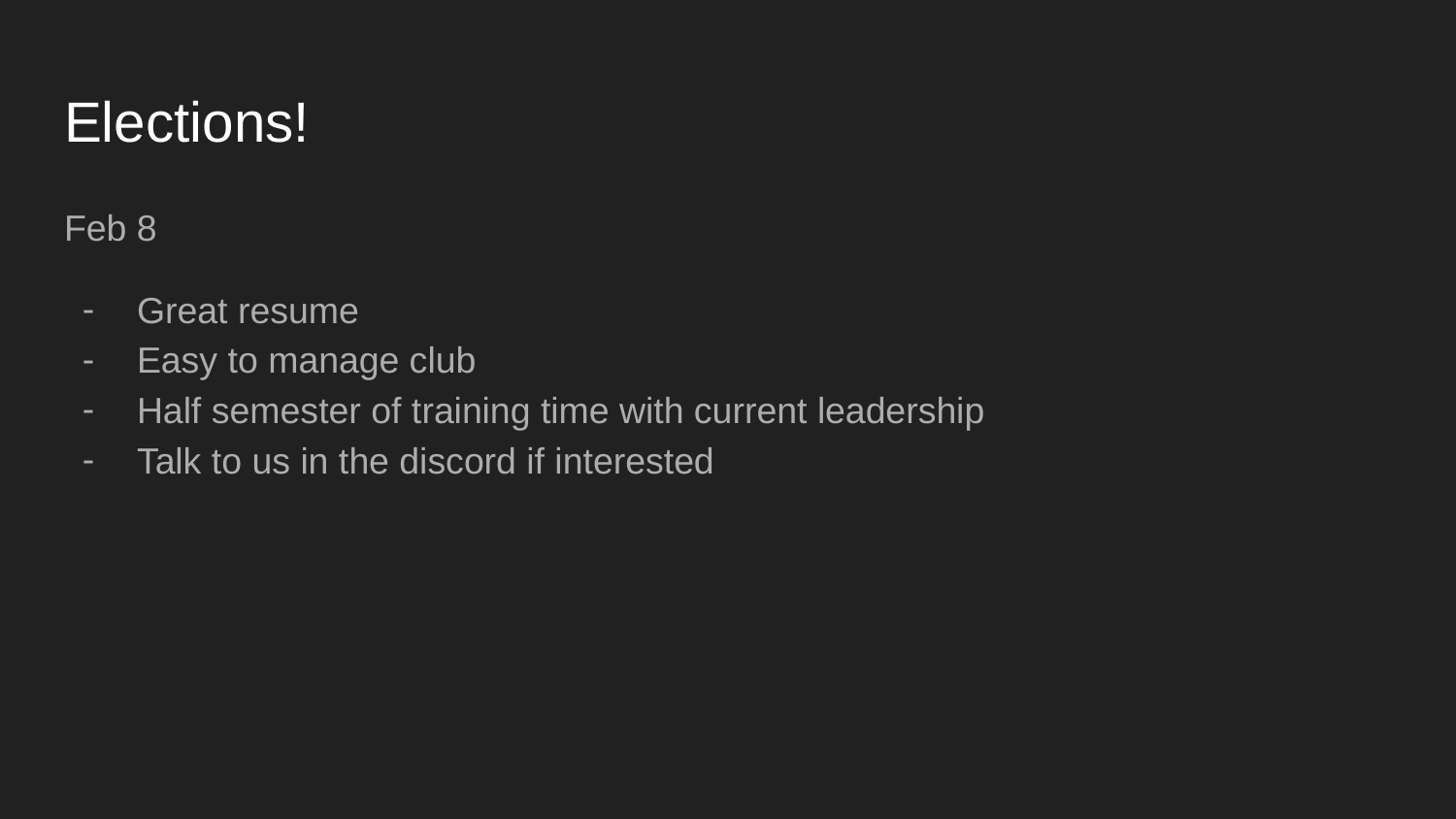

# Elections!
Feb 8
Great resume
Easy to manage club
Half semester of training time with current leadership
Talk to us in the discord if interested